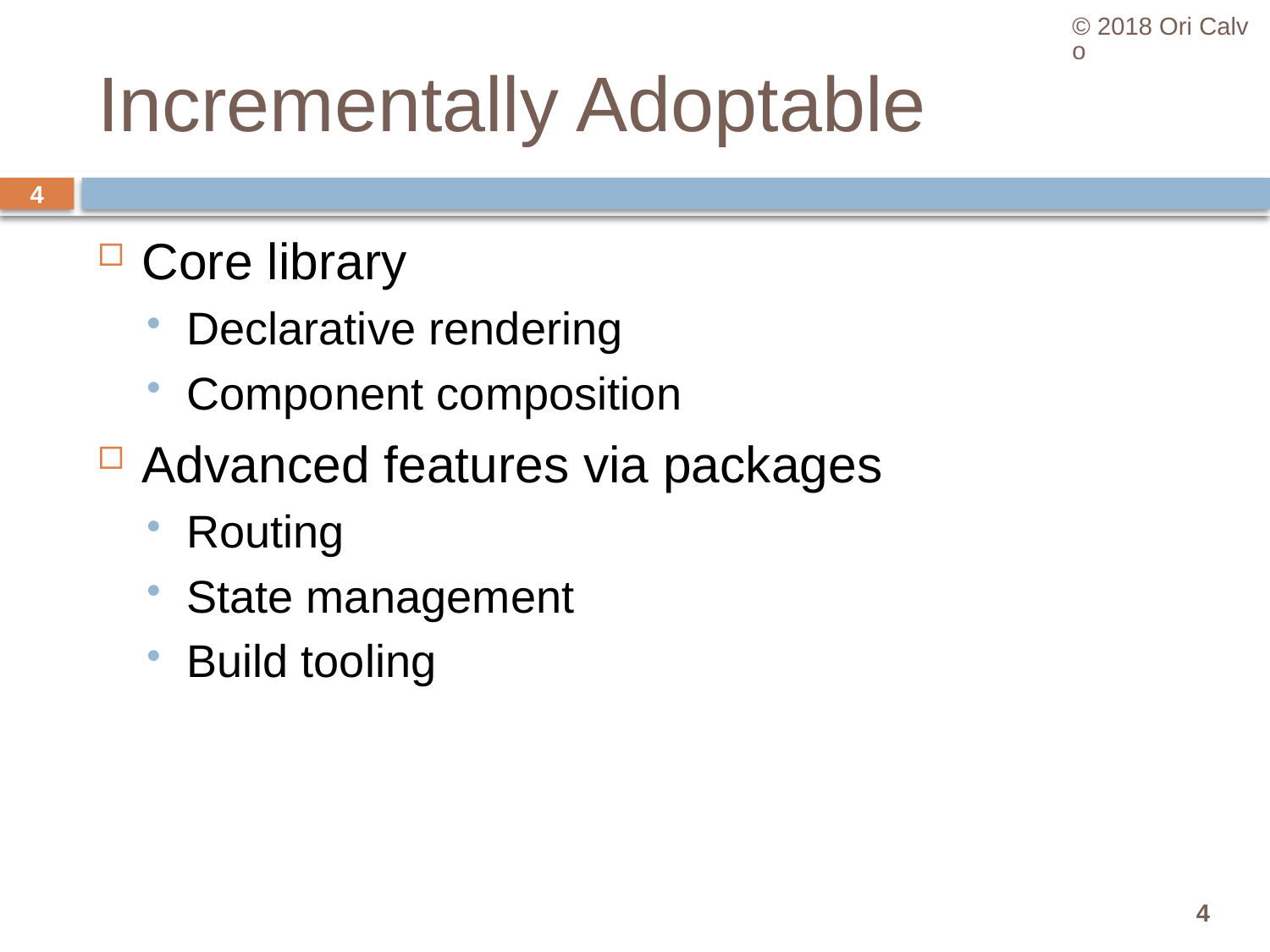

© 2018 Ori Calvo
# Incrementally Adoptable
4
Core library
Declarative rendering
Component composition
Advanced features via packages
Routing
State management
Build tooling